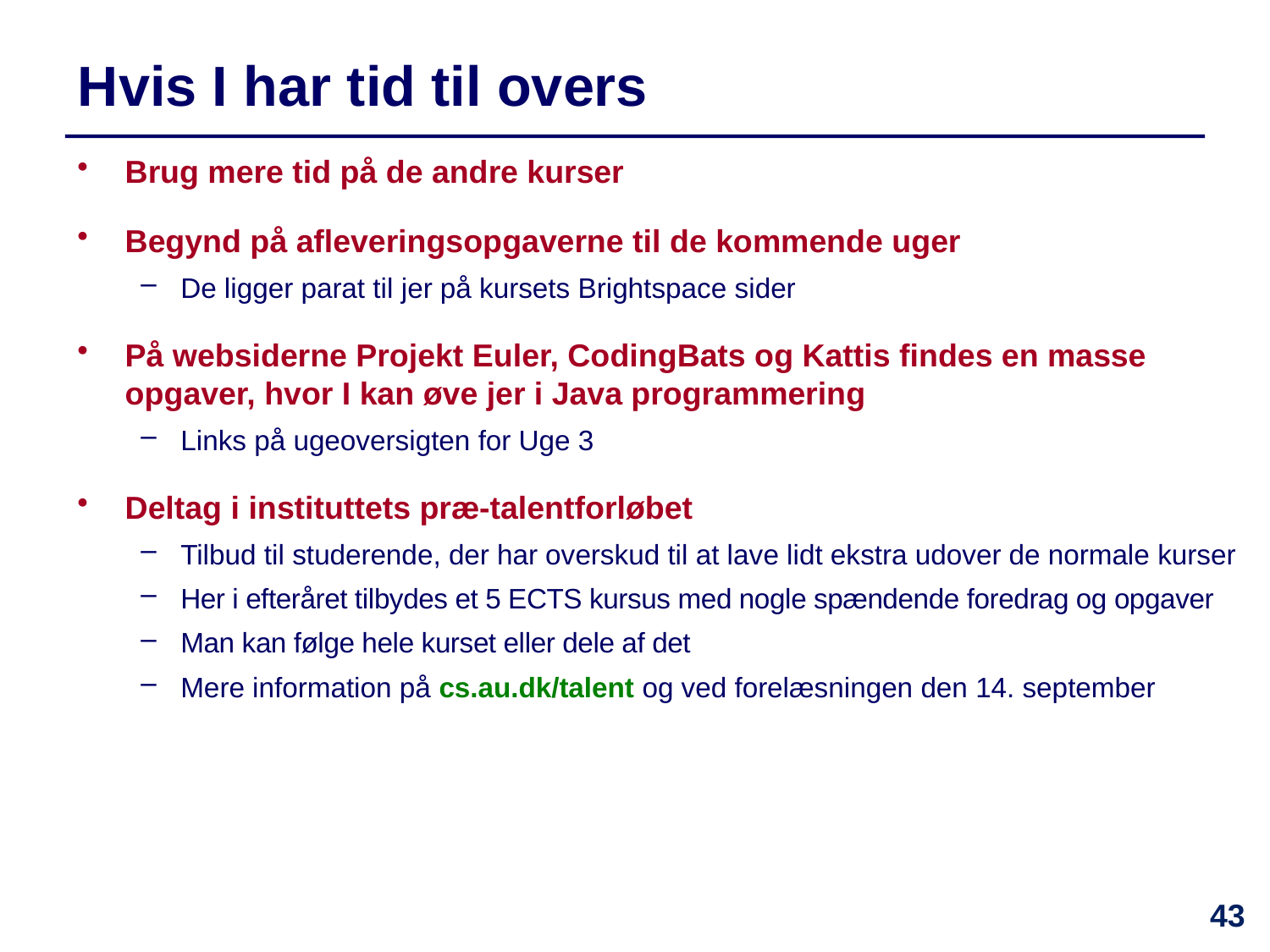

# Hvis I har tid til overs
Brug mere tid på de andre kurser
Begynd på afleveringsopgaverne til de kommende uger
De ligger parat til jer på kursets Brightspace sider
På websiderne Projekt Euler, CodingBats og Kattis findes en masse opgaver, hvor I kan øve jer i Java programmering
Links på ugeoversigten for Uge 3
Deltag i instituttets præ-talentforløbet
Tilbud til studerende, der har overskud til at lave lidt ekstra udover de normale kurser
Her i efteråret tilbydes et 5 ECTS kursus med nogle spændende foredrag og opgaver
Man kan følge hele kurset eller dele af det
Mere information på cs.au.dk/talent og ved forelæsningen den 14. september
43